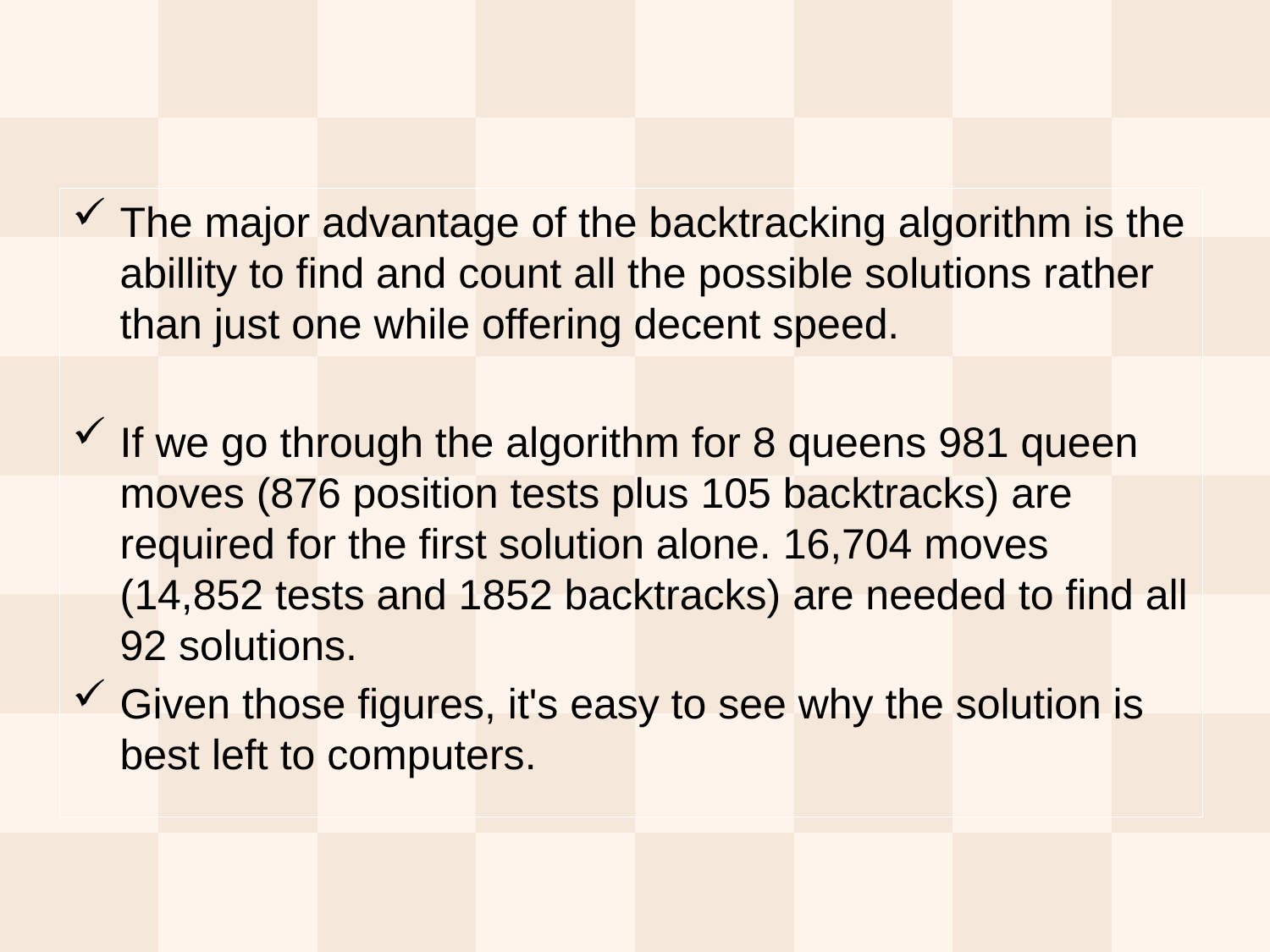

The major advantage of the backtracking algorithm is the abillity to find and count all the possible solutions rather than just one while offering decent speed.

If we go through the algorithm for 8 queens 981 queen moves (876 position tests plus 105 backtracks) are required for the first solution alone. 16,704 moves (14,852 tests and 1852 backtracks) are needed to find all 92 solutions.
Given those figures, it's easy to see why the solution is best left to computers.